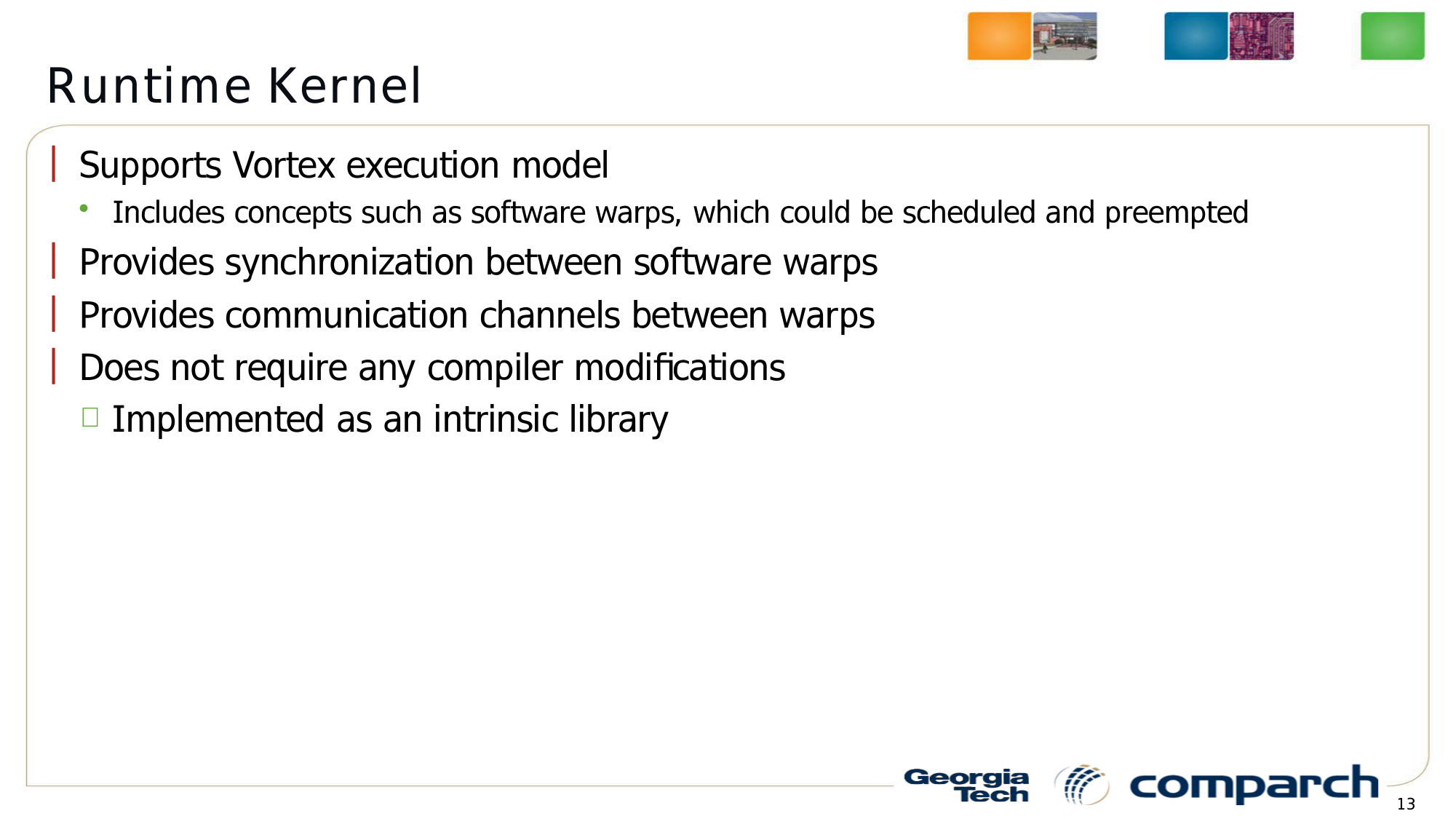

Runtime Kernel
Supports Vortex execution model
Includes concepts such as software warps, which could be scheduled and preempted
Provides synchronization between software warps
Provides communication channels between warps
Does not require any compiler modifications
Implemented as an intrinsic library

13